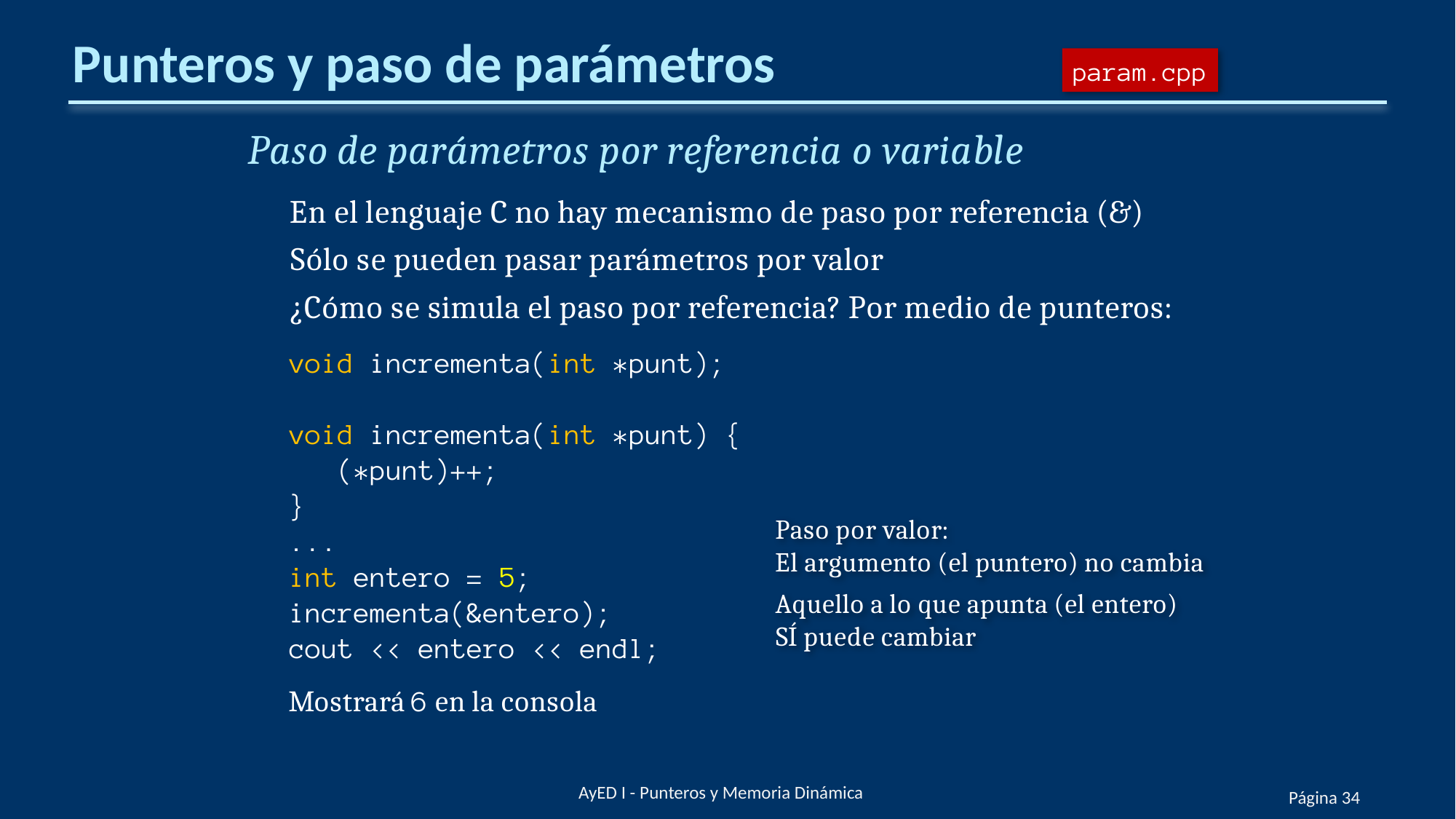

# Punteros y paso de parámetros
param.cpp
Paso de parámetros por referencia o variable
En el lenguaje C no hay mecanismo de paso por referencia (&)
Sólo se pueden pasar parámetros por valor
¿Cómo se simula el paso por referencia? Por medio de punteros:
void incrementa(int *punt);

void incrementa(int *punt) {
   (*punt)++;
}
...
int entero = 5;
incrementa(&entero);
cout << entero << endl;
Mostrará 6 en la consola
Paso por valor:
El argumento (el puntero) no cambia
Aquello a lo que apunta (el entero)
SÍ puede cambiar
AyED I - Punteros y Memoria Dinámica
Página 34